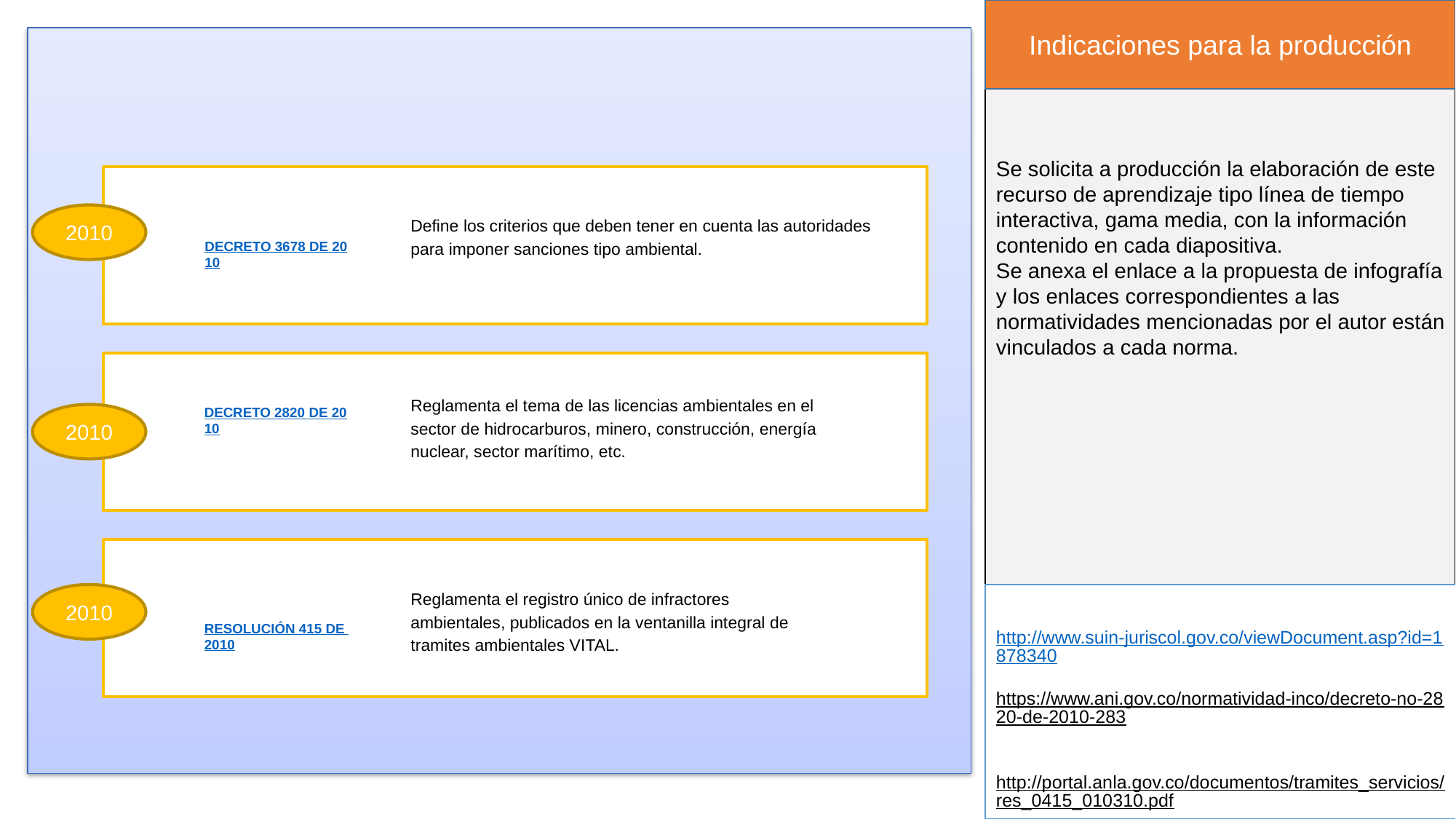

Indicaciones para la producción

Se solicita a producción la elaboración de este recurso de aprendizaje tipo línea de tiempo interactiva, gama media, con la información contenido en cada diapositiva.
Se anexa el enlace a la propuesta de infografía y los enlaces correspondientes a las normatividades mencionadas por el autor están vinculados a cada norma.

2010
Define los criterios que deben tener en cuenta las autoridades para imponer sanciones tipo ambiental.
DECRETO 3678 DE 2010

Reglamenta el tema de las licencias ambientales en el sector de hidrocarburos, minero, construcción, energía nuclear, sector marítimo, etc.
DECRETO 2820 DE 2010
2010

Reglamenta el registro único de infractores ambientales, publicados en la ventanilla integral de tramites ambientales VITAL.
2010
http://www.suin-juriscol.gov.co/viewDocument.asp?id=1878340

https://www.ani.gov.co/normatividad-inco/decreto-no-2820-de-2010-283

http://portal.anla.gov.co/documentos/tramites_servicios/res_0415_010310.pdf
RESOLUCIÓN 415 DE 2010